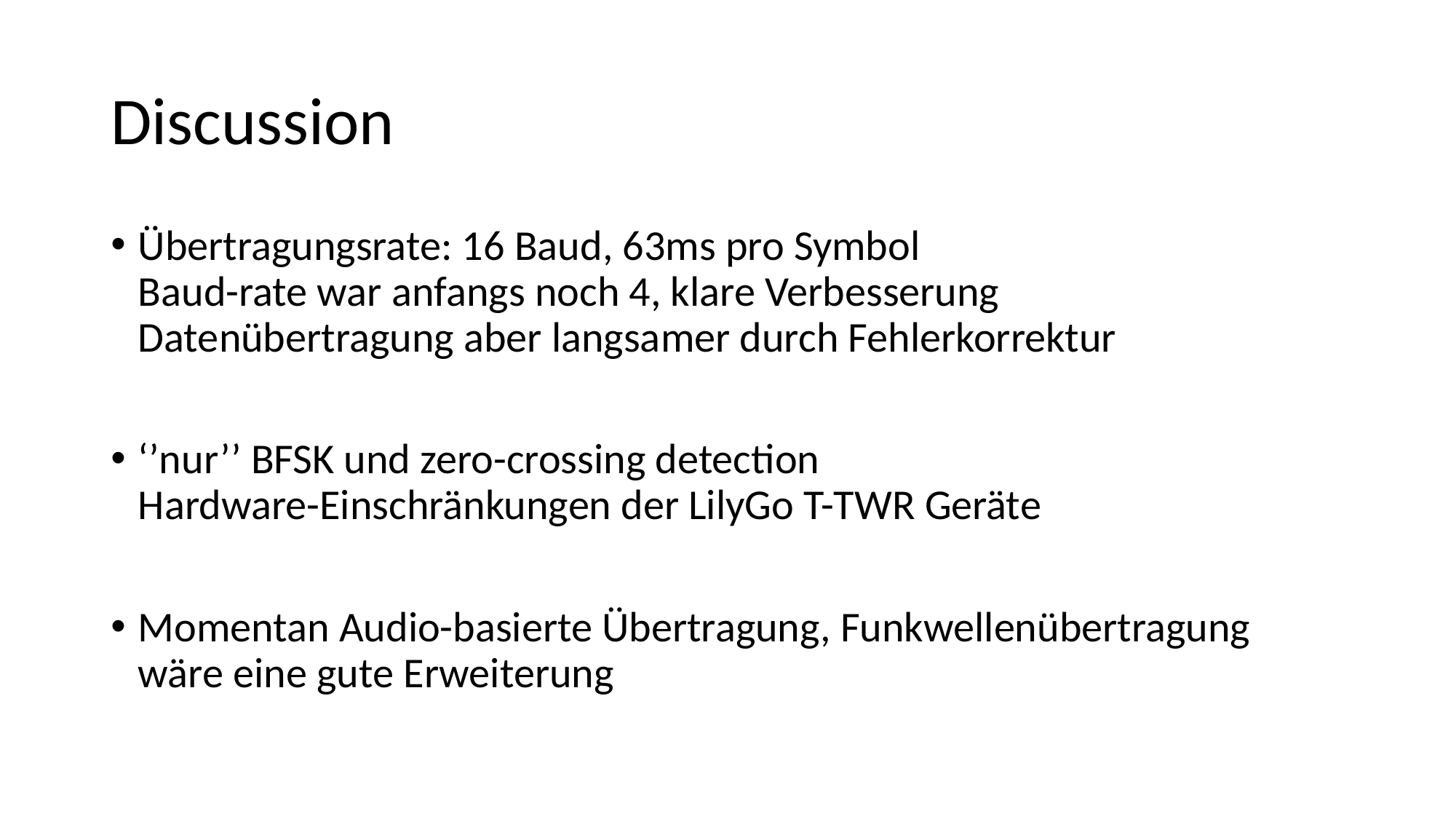

# Discussion
Übertragungsrate: 16 Baud, 63ms pro Symbol
Baud-rate war anfangs noch 4, klare Verbesserung
Datenübertragung aber langsamer durch Fehlerkorrektur

‘’nur’’ BFSK und zero-crossing detection
Hardware-Einschränkungen der LilyGo T-TWR Geräte

Momentan Audio-basierte Übertragung, Funkwellenübertragung wäre eine gute Erweiterung